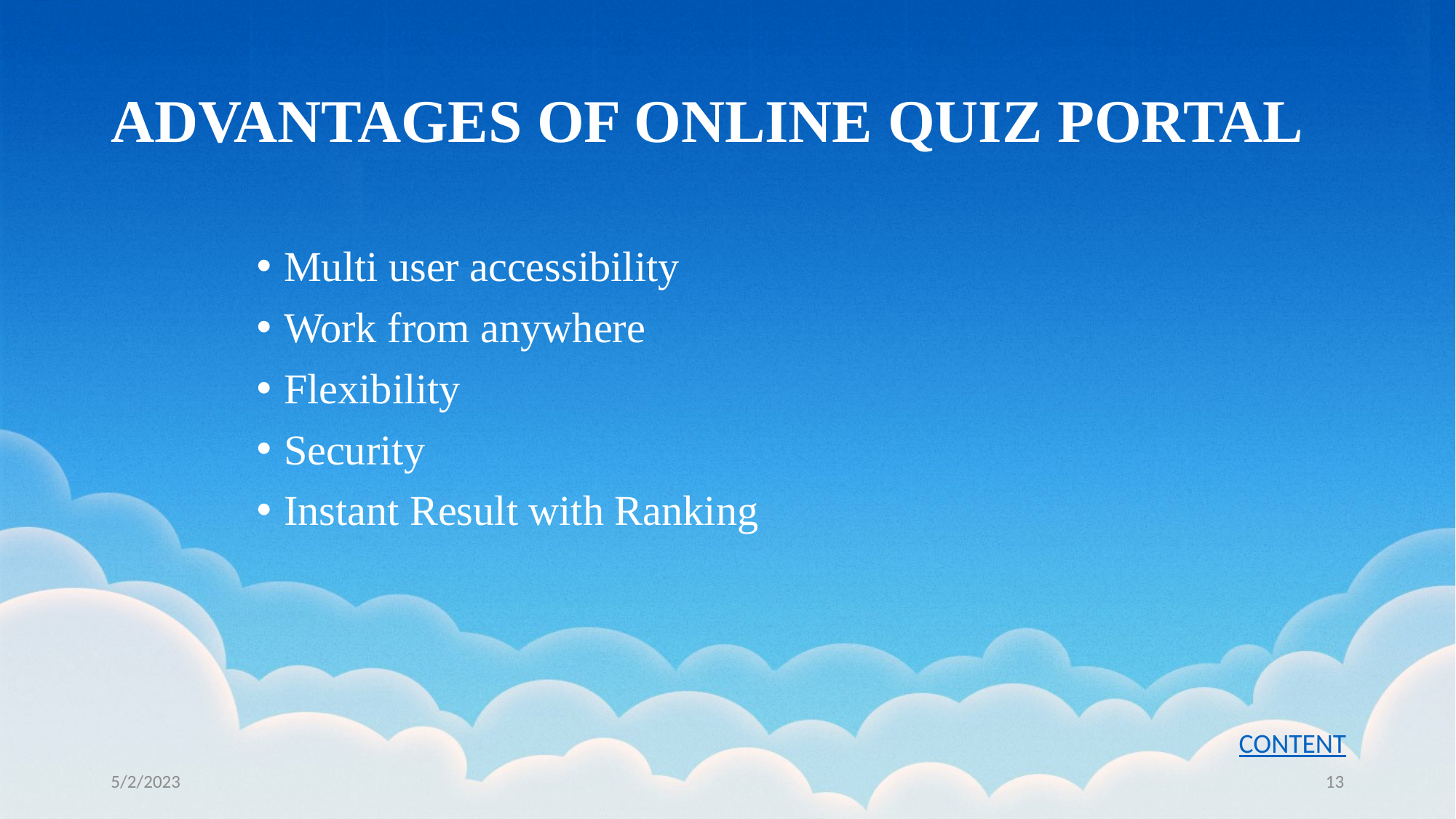

# ADVANTAGES OF ONLINE QUIZ PORTAL
Multi user accessibility
Work from anywhere
Flexibility
Security
Instant Result with Ranking

CONTENT
5/2/2023
13